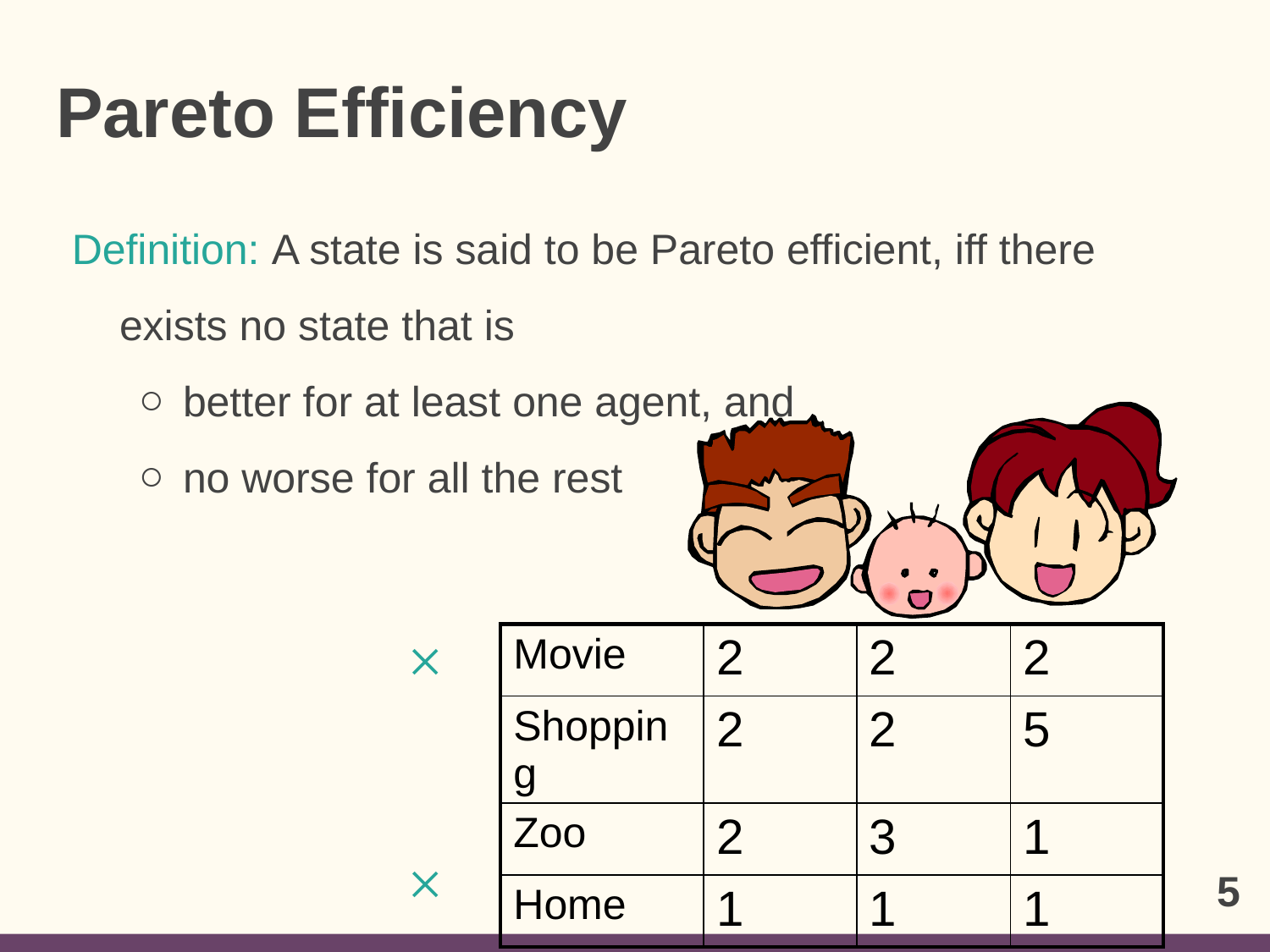

# Pareto Efficiency
Definition: A state is said to be Pareto efficient, iff there exists no state that is
better for at least one agent, and
no worse for all the rest

×
| Movie | 2 | 2 | 2 |
| --- | --- | --- | --- |
| Shopping | 2 | 2 | 5 |
| Zoo | 2 | 3 | 1 |
| Home | 1 | 1 | 1 |
×
5